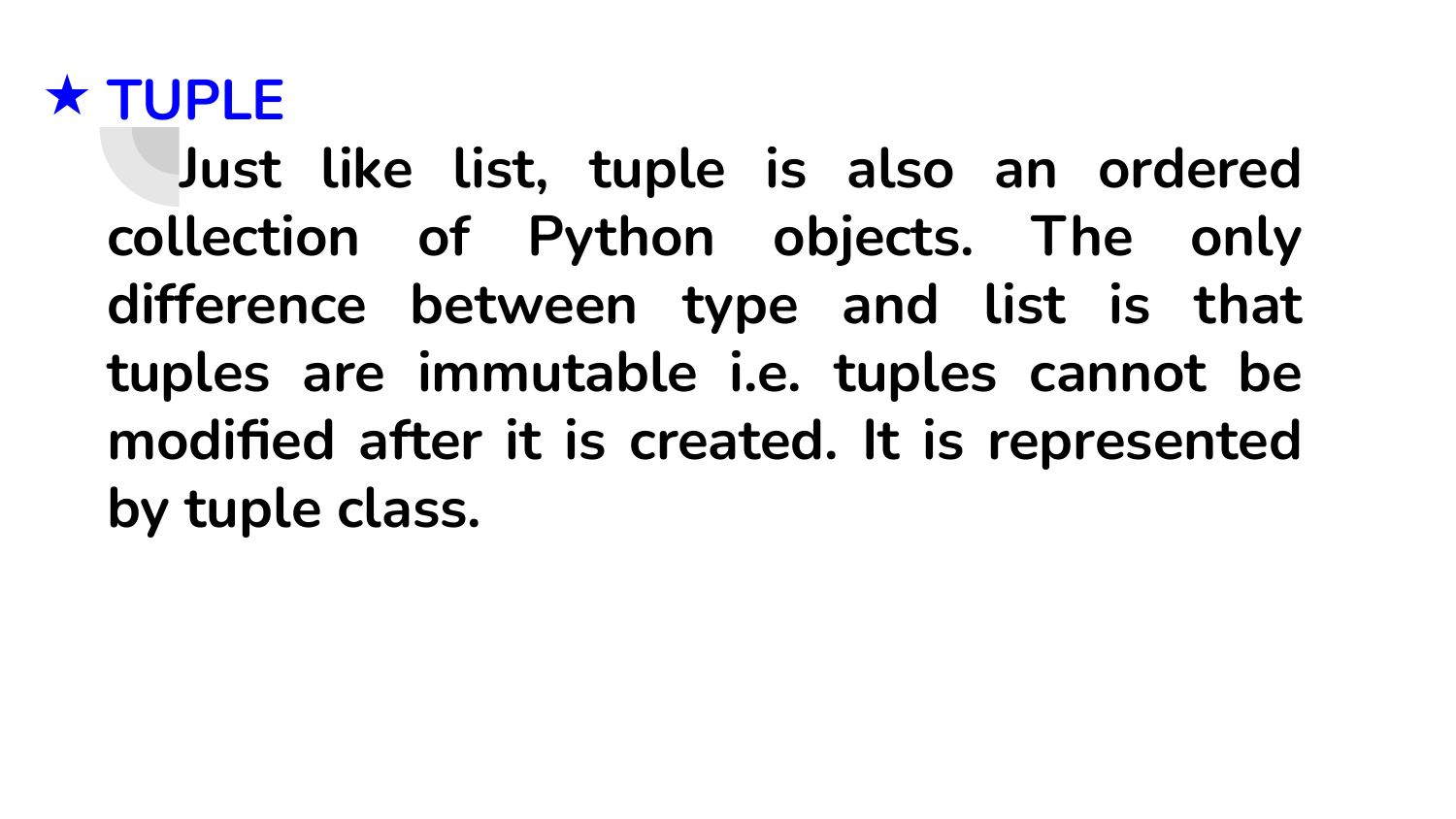

# TUPLE
Just like list, tuple is also an ordered collection of Python objects. The only difference between type and list is that tuples are immutable i.e. tuples cannot be modified after it is created. It is represented by tuple class.